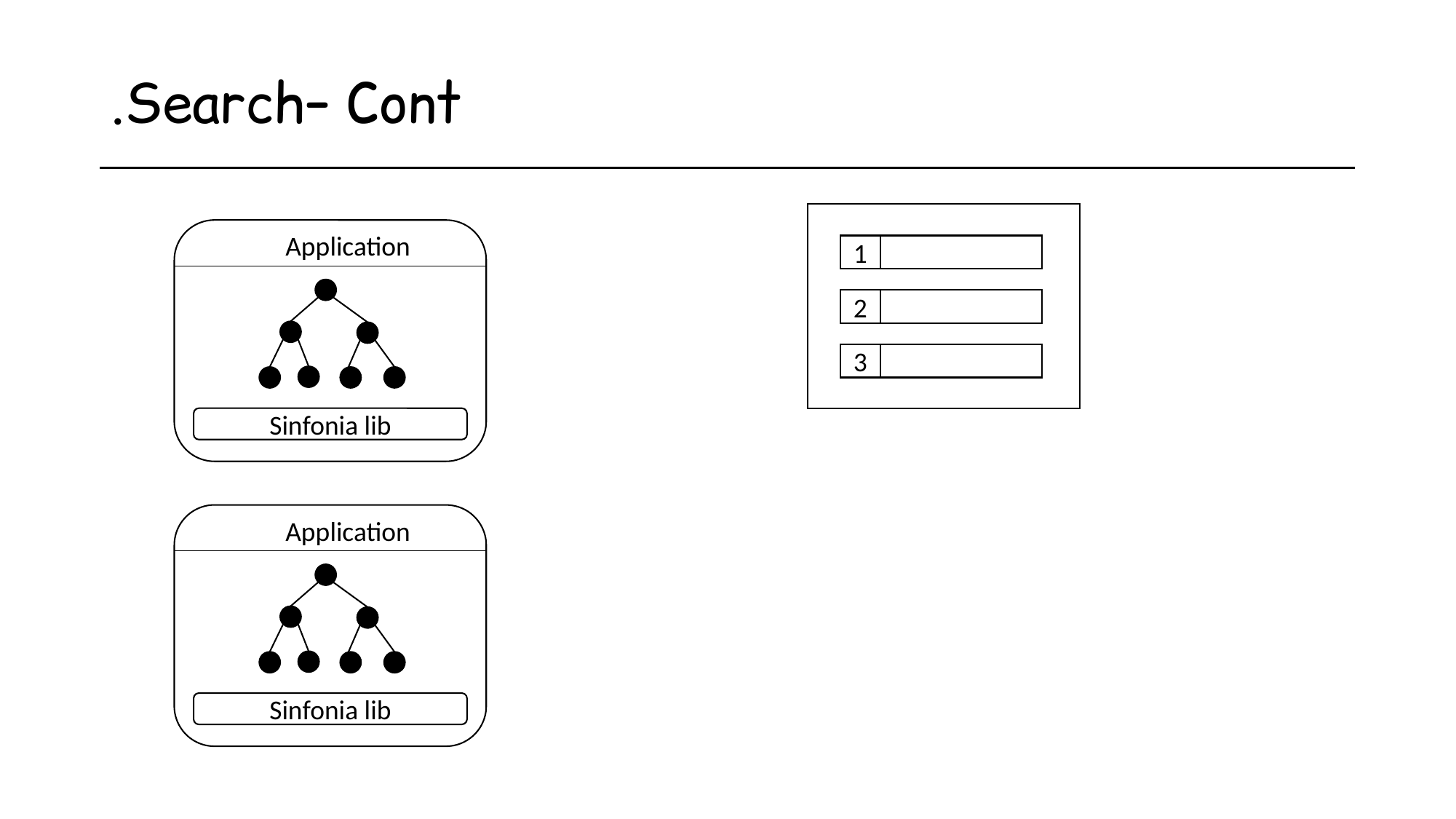

# Search– Cont.

Application

Sinfonia lib

1

2

3

Application

Sinfonia lib